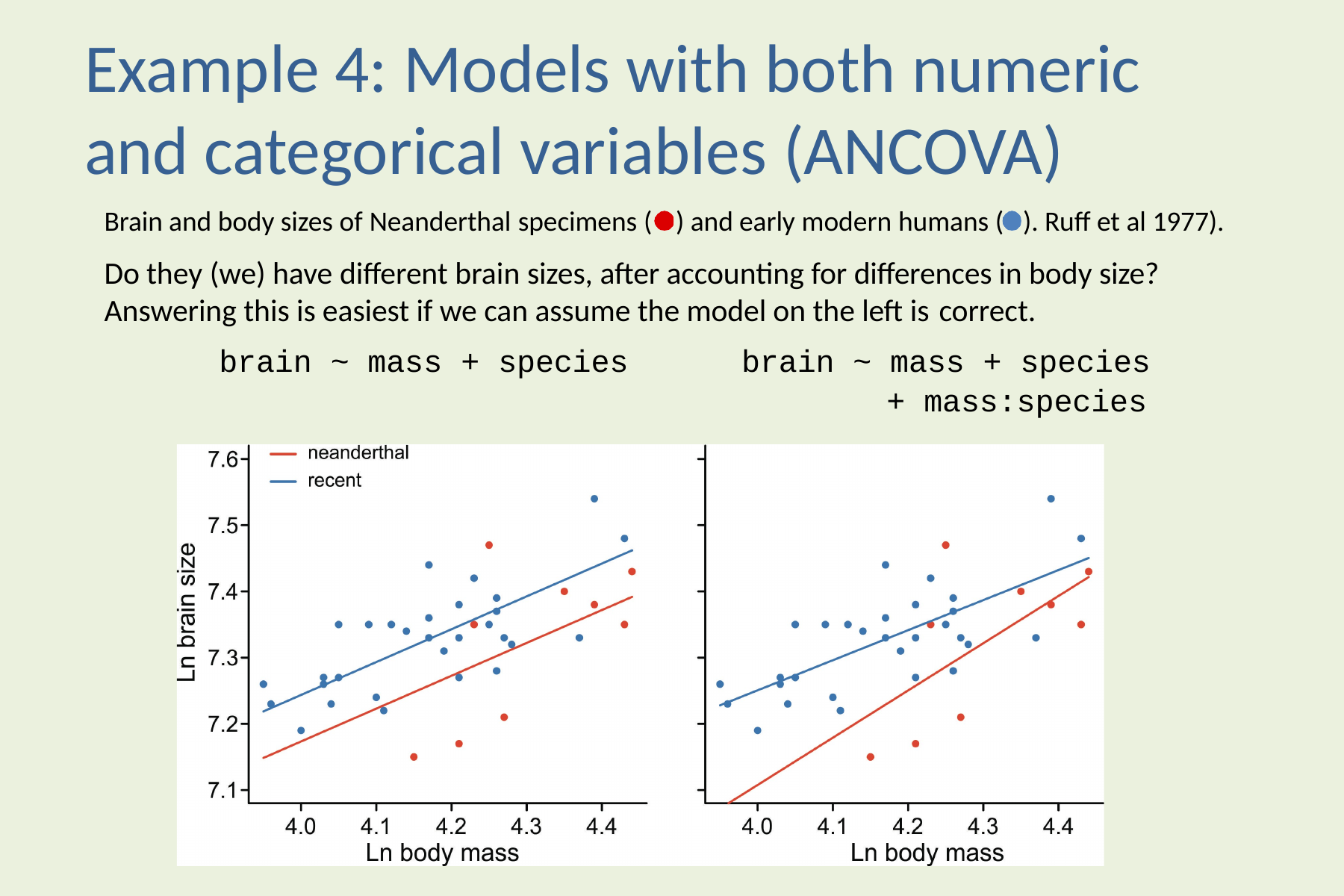

# Example 4: Models with both numeric and categorical variables (ANCOVA)
Brain and body sizes of Neanderthal specimens (	) and early modern humans (	). Ruff et al 1977).
Do they (we) have different brain sizes, after accounting for differences in body size?  Answering this is easiest if we can assume the model on the left is correct.
brain ~ mass + species	brain ~ mass + species
+ mass:species